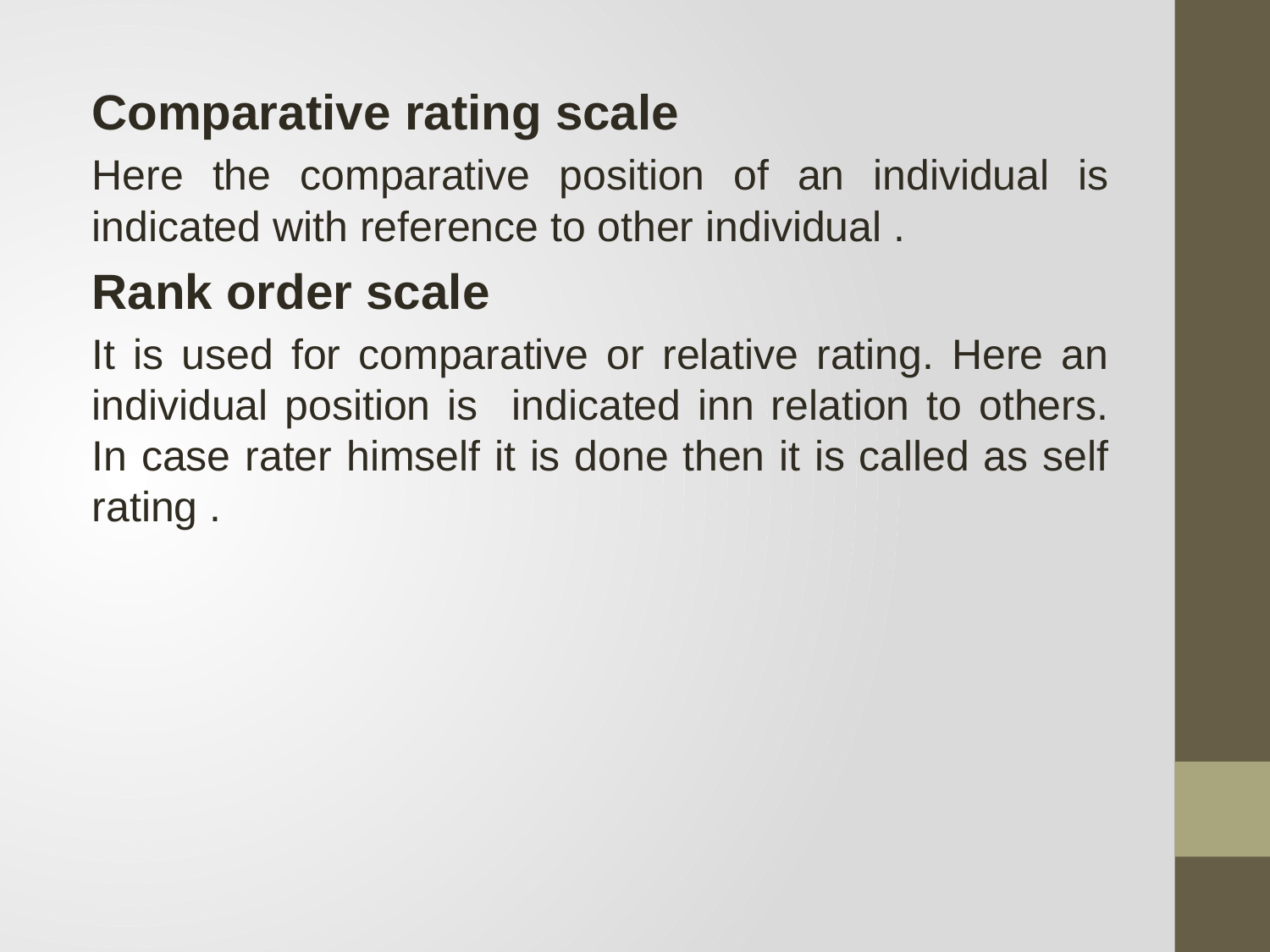

Comparative rating scale
Here the comparative position of an individual is indicated with reference to other individual .
Rank order scale
It is used for comparative or relative rating. Here an individual position is  indicated inn relation to others. In case rater himself it is done then it is called as self rating .